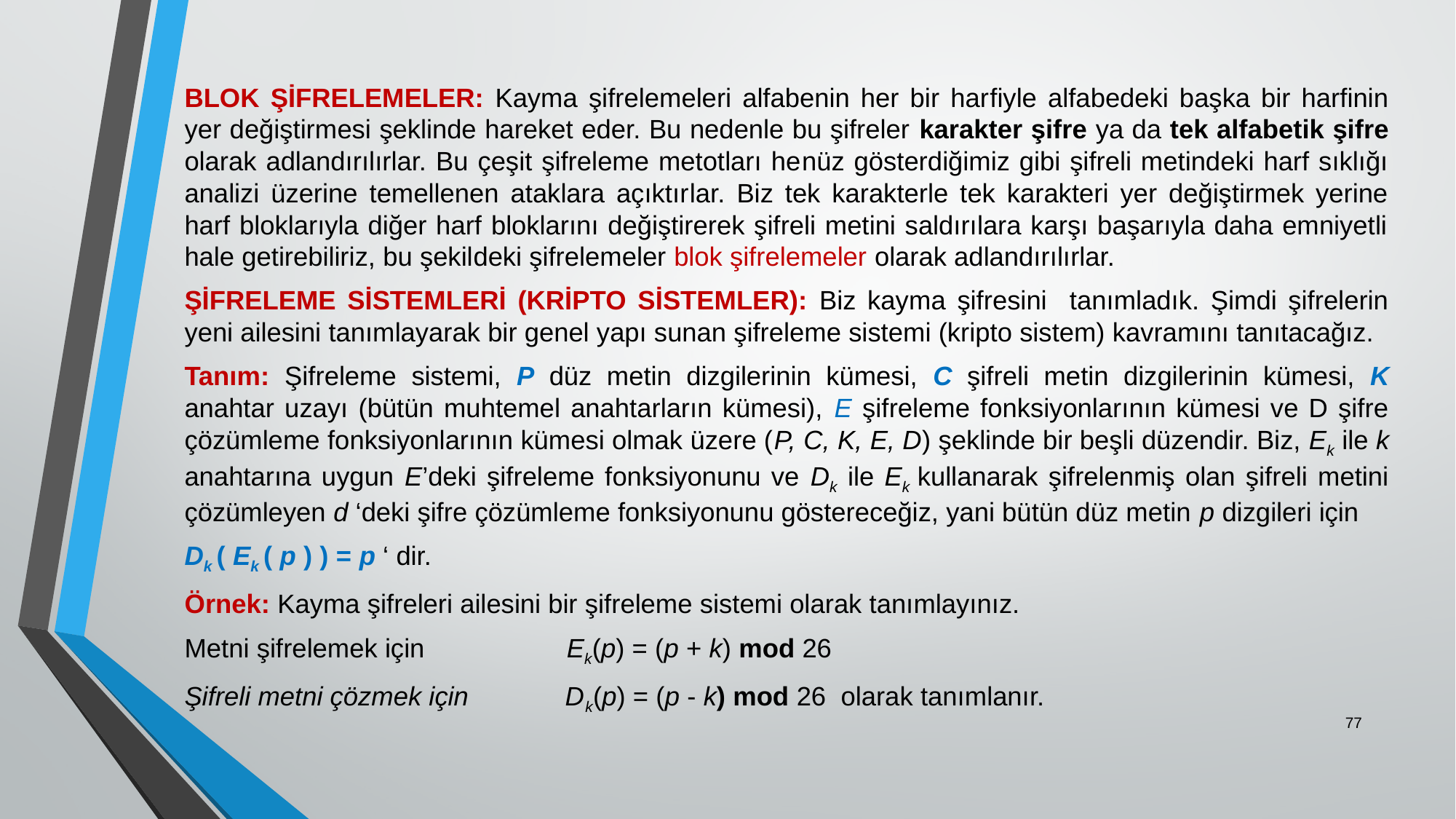

BLOK ŞİFRELEMELER: Kayma şifrelemeleri alfabenin her bir har­fiyle alfabedeki başka bir harfinin yer değiştirmesi şeklinde hareket eder. Bu nedenle bu şifreler karakter şifre ya da tek alfabetik şifre olarak adlandırılırlar. Bu çeşit şifreleme metotları he­nüz gösterdiğimiz gibi şifreli metindeki harf sıklığı analizi üzerine temellenen ataklara açıktır­lar. Biz tek karakterle tek karakteri yer değiştirmek yerine harf bloklarıyla diğer harf bloklarını değiştirerek şifreli metini saldırılara karşı başarıyla daha emniyetli hale getirebiliriz, bu şekil­deki şifrelemeler blok şifrelemeler olarak adlandırılırlar.
ŞİFRELEME SİSTEMLERİ (KRİPTO SİSTEMLER): Biz kay­ma şifresini  tanımladık. Şimdi şifrelerin yeni ailesini tanımlayarak bir genel yapı sunan şifreleme sistemi (kripto sistem) kavramını tanıtacağız.
Tanım: Şifreleme sistemi, P düz metin dizgilerinin kümesi, C şifreli metin dizgilerinin kümesi, K anahtar uzayı (bütün muhtemel anahtarların kümesi), E şifreleme fonksiyonlarının kümesi ve D şifre çözümleme fonksiyonlarının kümesi olmak üzere (P, C, K, E, D) şeklinde bir beşli düzendir. Biz, Ek ile k anahtarına uygun E’deki şifreleme fonksiyonunu ve Dk ile Ek kullanarak şifrelenmiş olan şifreli metini çözümleyen d ‘deki şifre çözümleme fonksiyonunu göstereceğiz, yani bütün düz metin p dizgileri için
Dk ( Ek ( p ) ) = p ‘ dir.
Örnek: Kayma şifreleri ailesini bir şifreleme sistemi olarak tanımlayınız.
Metni şifrelemek için                   Ek(p) = (p + k) mod 26
Şifreli metni çözmek için             Dk(p) = (p - k) mod 26  olarak tanımlanır.

77